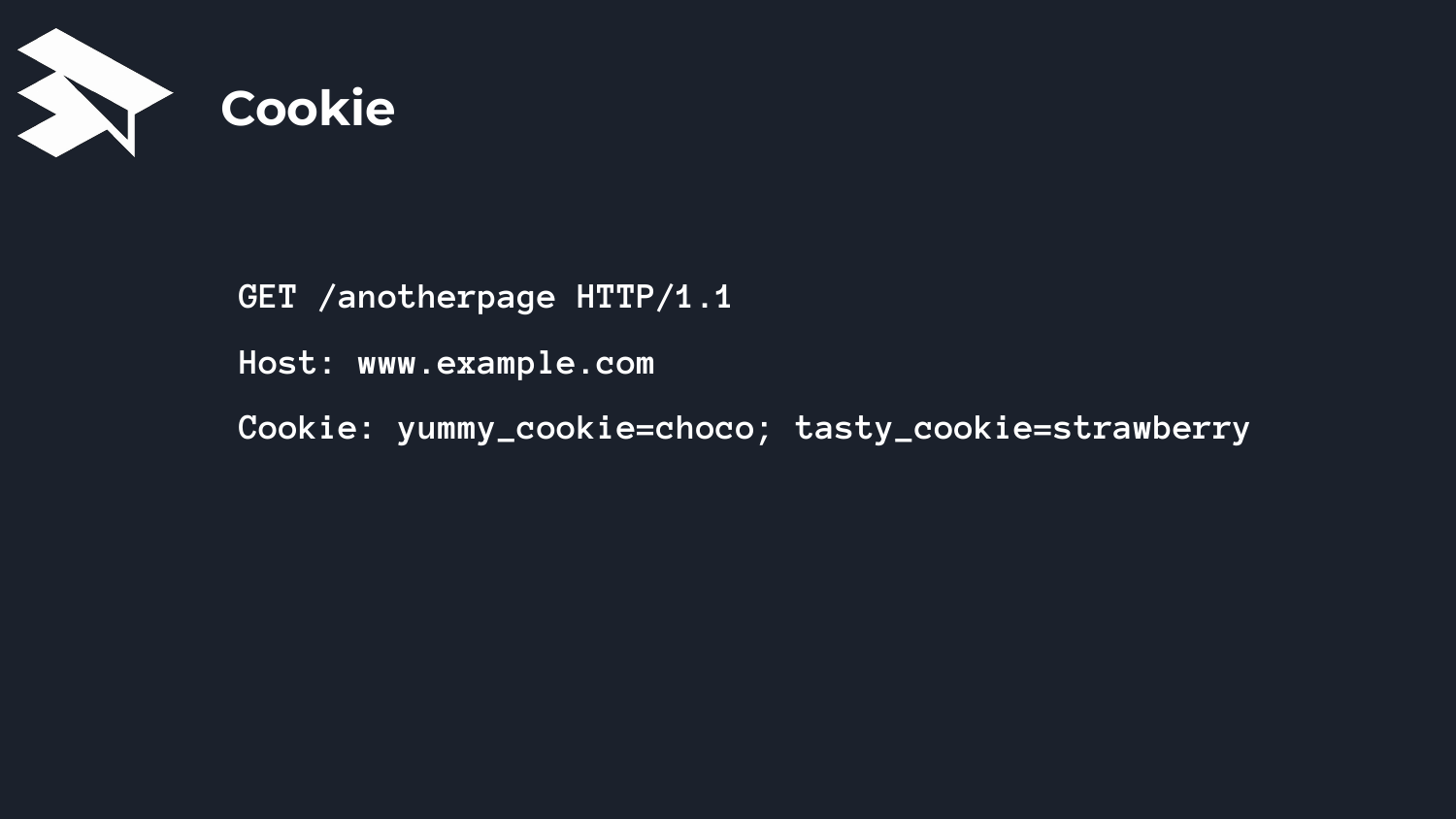

# Cookie

GET /anotherpage HTTP/1.1
Host: www.example.com
Cookie: yummy_cookie=choco; tasty_cookie=strawberry